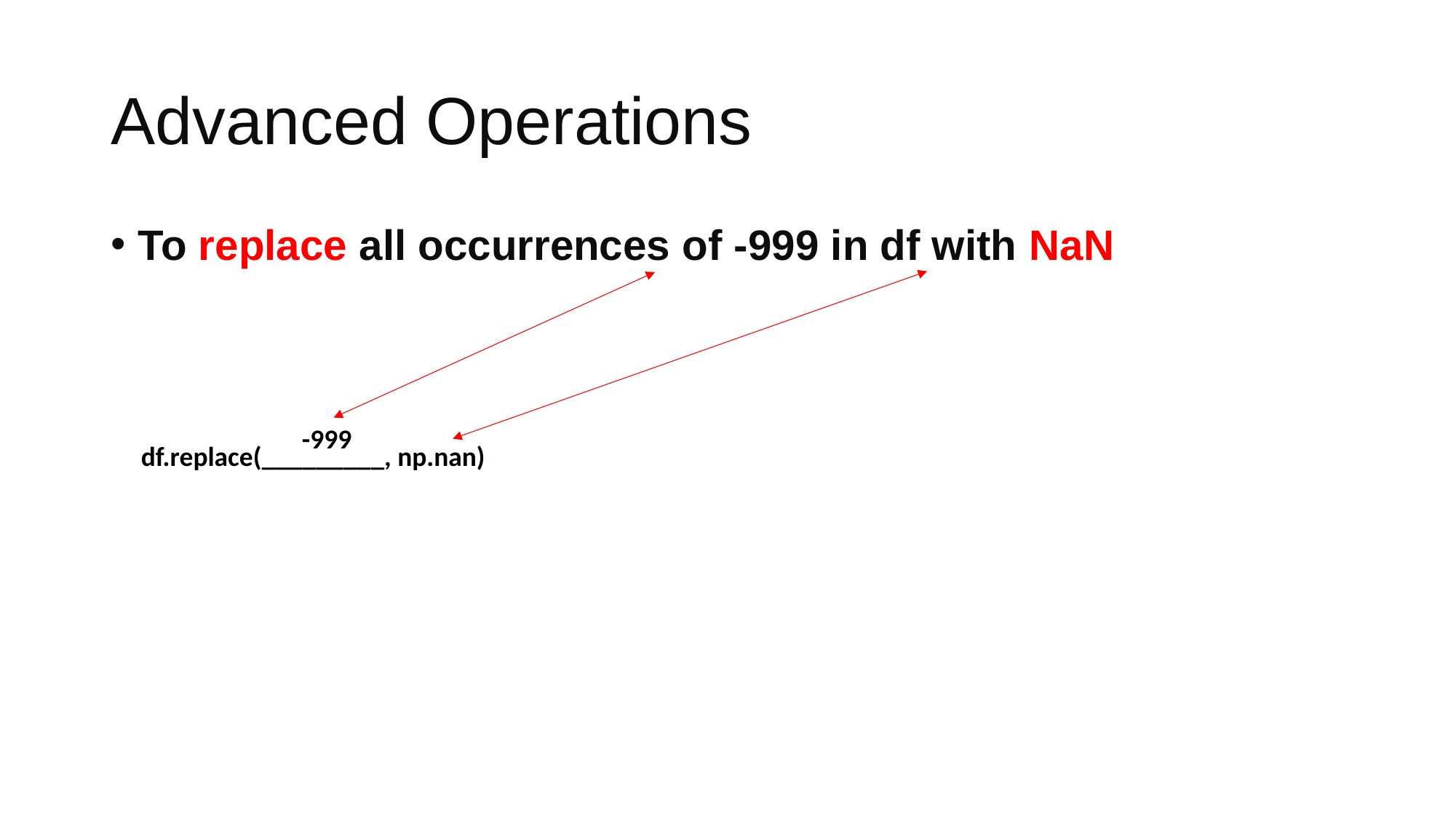

# Advanced Operations
To replace all occurrences of -999 in df with NaN
-999
df.replace(_________, np.nan)